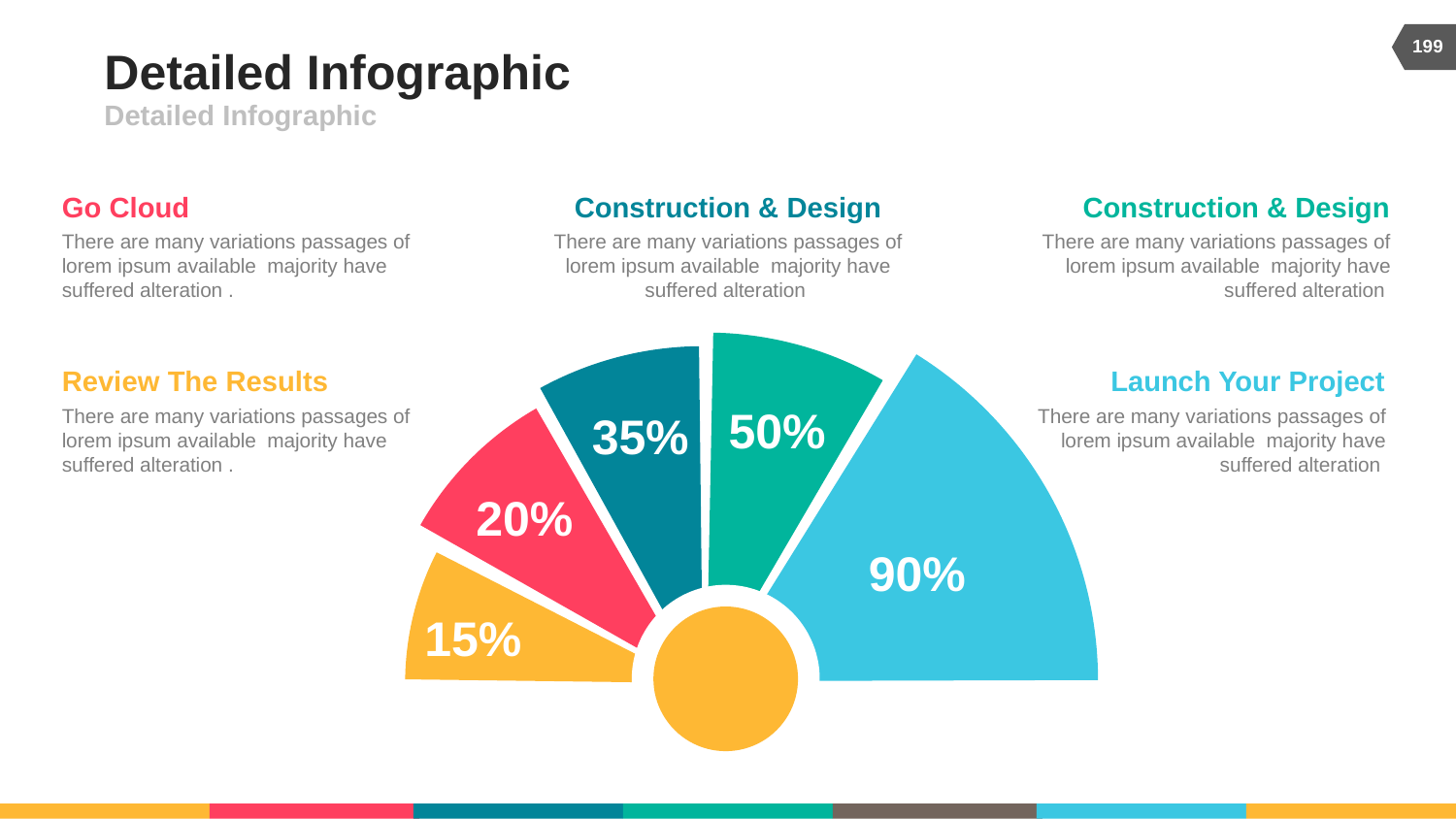

199
# Detailed Infographic
Detailed Infographic
Go Cloud
There are many variations passages of lorem ipsum available  majority have suffered alteration .
Construction & Design
There are many variations passages of lorem ipsum available  majority have suffered alteration
Construction & Design
There are many variations passages of lorem ipsum available  majority have suffered alteration

Review The Results
There are many variations passages of lorem ipsum available  majority have suffered alteration .
Launch Your Project
There are many variations passages of lorem ipsum available  majority have suffered alteration

50%
35%
20%
90%

15%